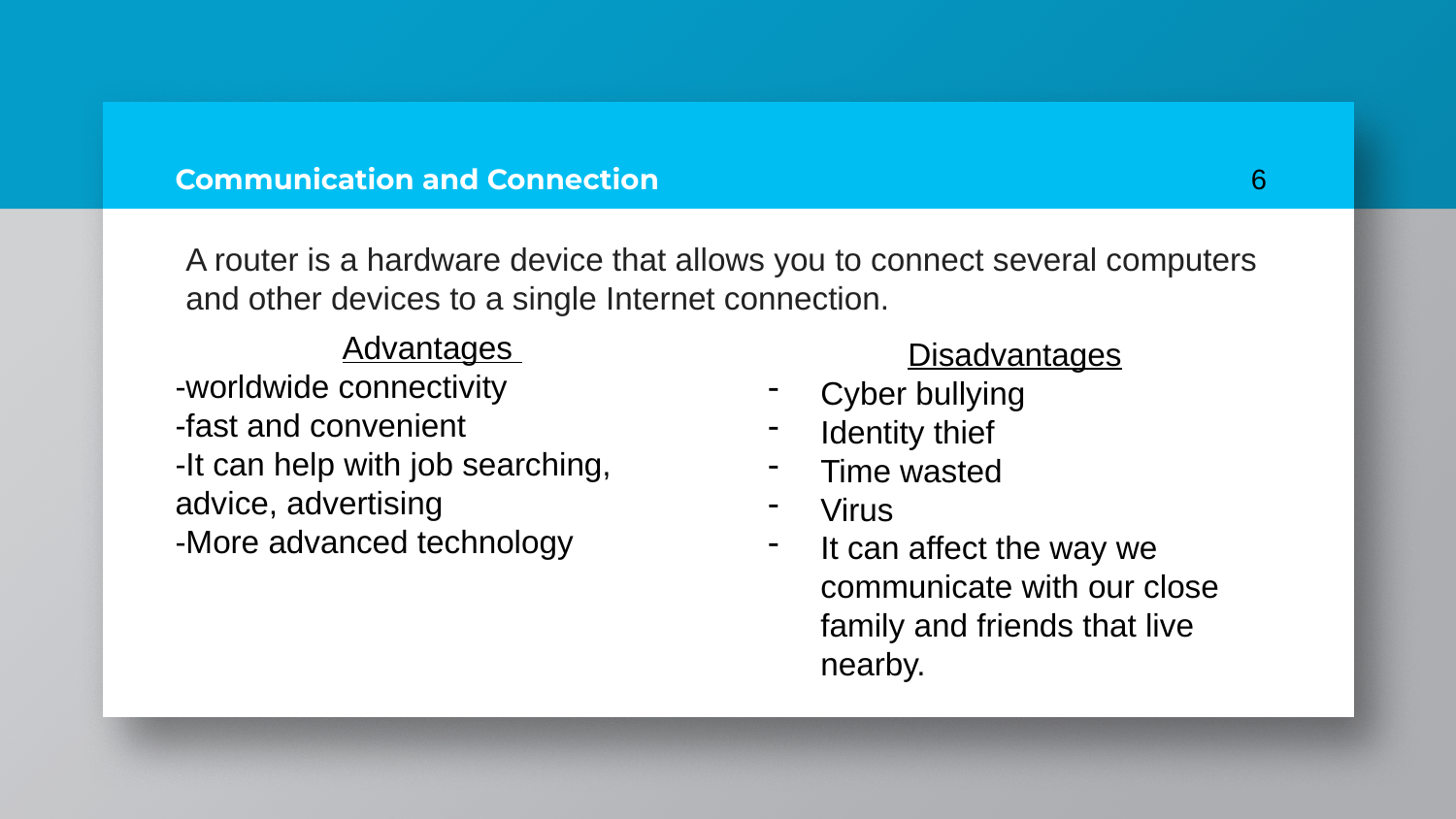

# Communication and Connection
6
A router is a hardware device that allows you to connect several computers and other devices to a single Internet connection.

Advantages
-worldwide connectivity
-fast and convenient
-It can help with job searching, advice, advertising
-More advanced technology

Disadvantages
Cyber bullying
Identity thief
Time wasted
Virus
It can affect the way we communicate with our close family and friends that live nearby.